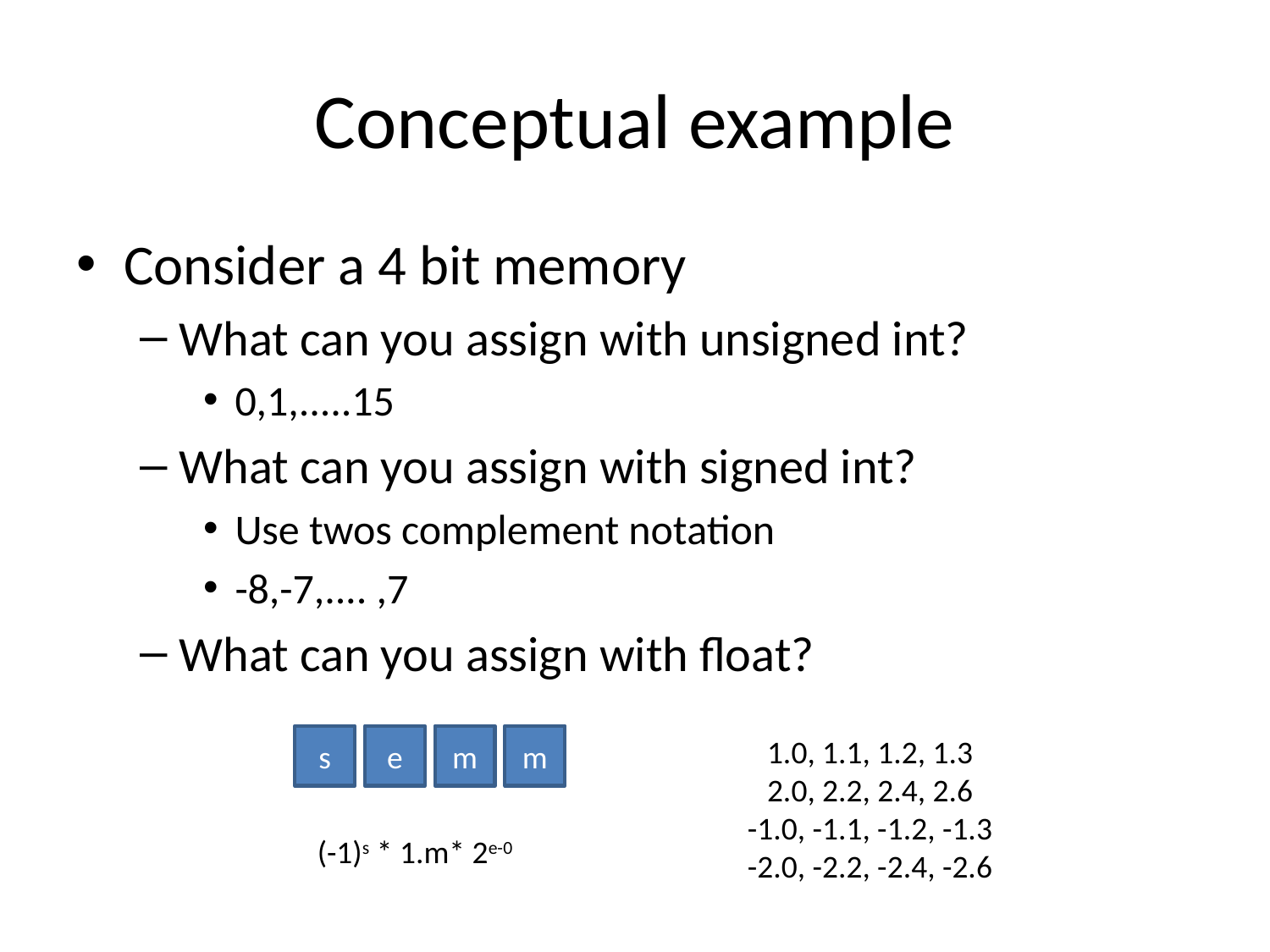

# Conceptual example
Consider a 4 bit memory
What can you assign with unsigned int?
0,1,.....15
What can you assign with signed int?
Use twos complement notation
-8,-7,.... ,7
What can you assign with float?
s
e
m
m
1.0, 1.1, 1.2, 1.3
2.0, 2.2, 2.4, 2.6
-1.0, -1.1, -1.2, -1.3
-2.0, -2.2, -2.4, -2.6
(-1)s * 1.m* 2e-0